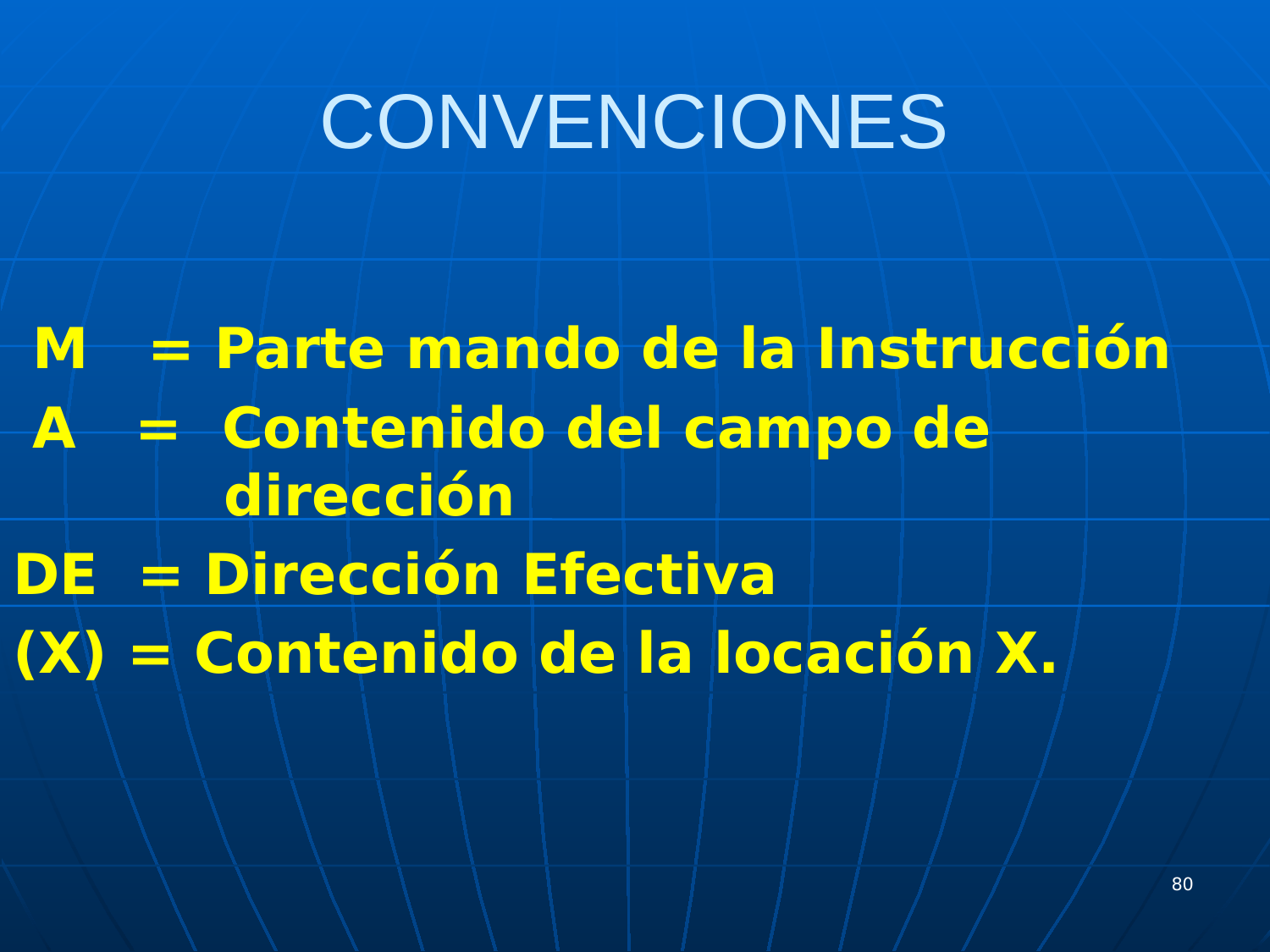

# CONVENCIONES
 M   = Parte mando de la Instrucción
 A   =  Contenido del campo de   dirección
DE  = Dirección Efectiva
(X) = Contenido de la locación X.
80